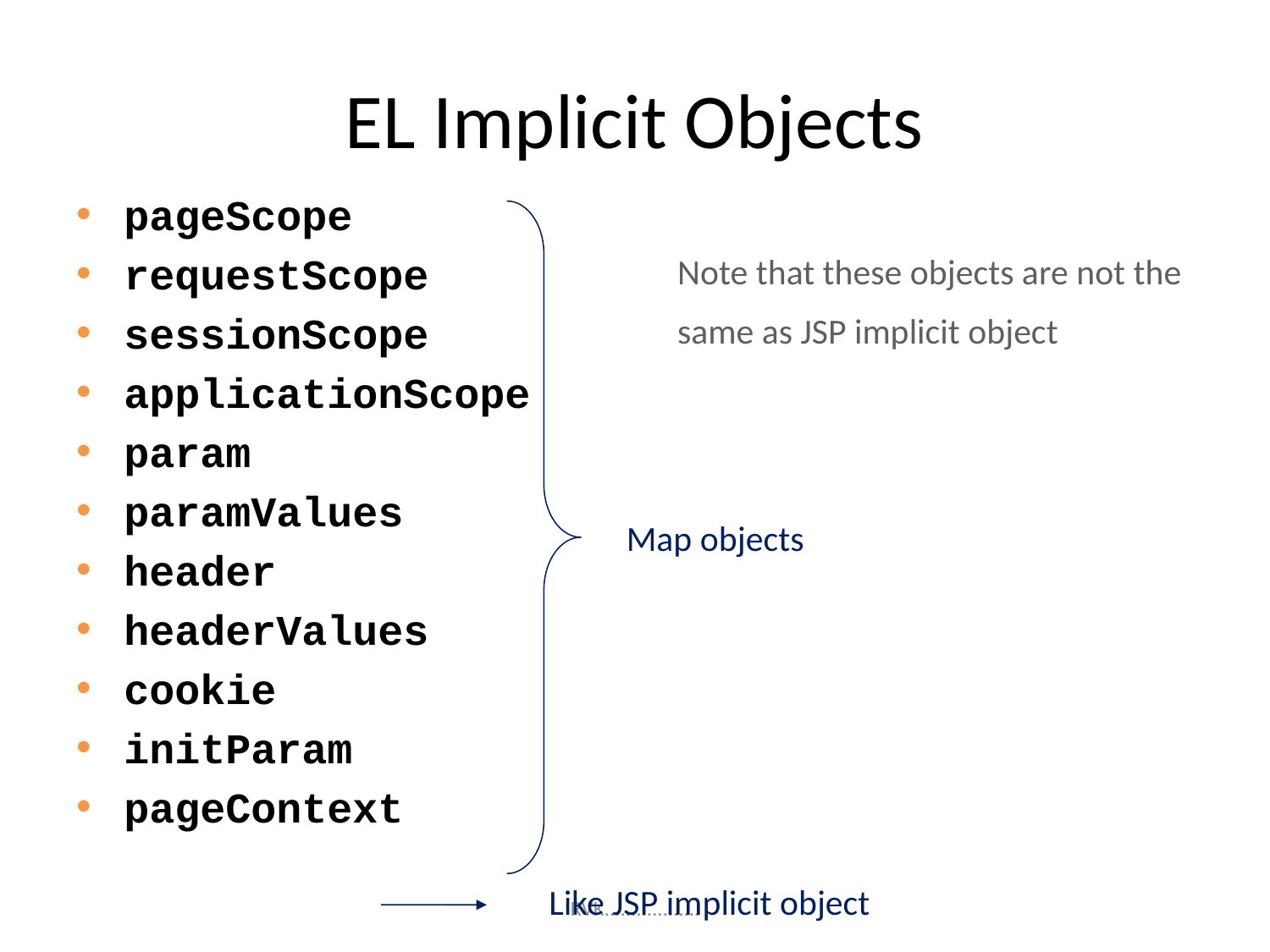

# EL Implicit Objects
pageScope
requestScope
sessionScope
applicationScope
param
paramValues
header
headerValues
cookie
initParam
pageContext

Note that these objects are not the same as JSP implicit object
Map objects
Like JSP implicit object
RVK..................